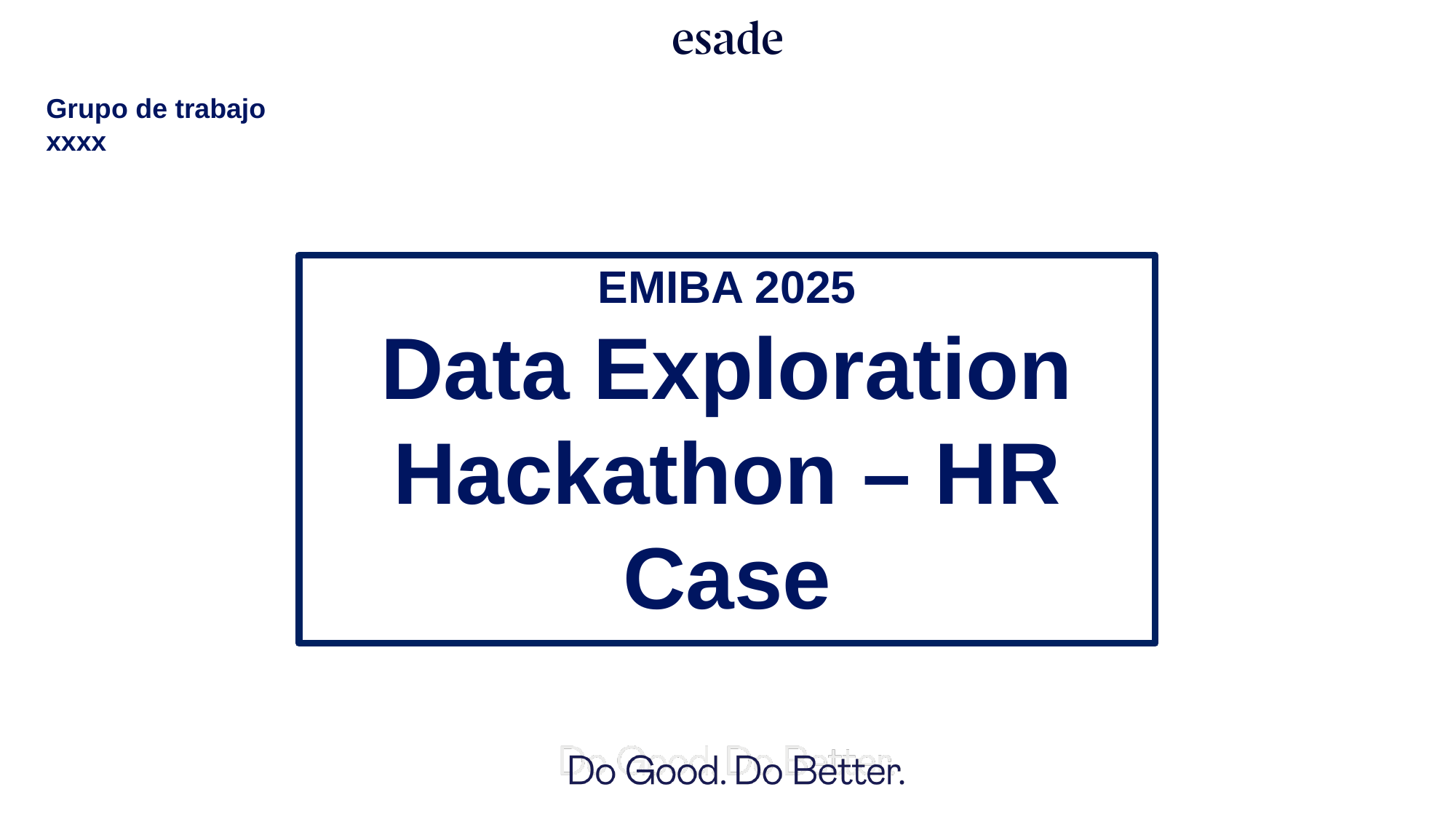

Grupo de trabajo
xxxx

EMIBA 2025
Data Exploration
Hackathon – HR Case